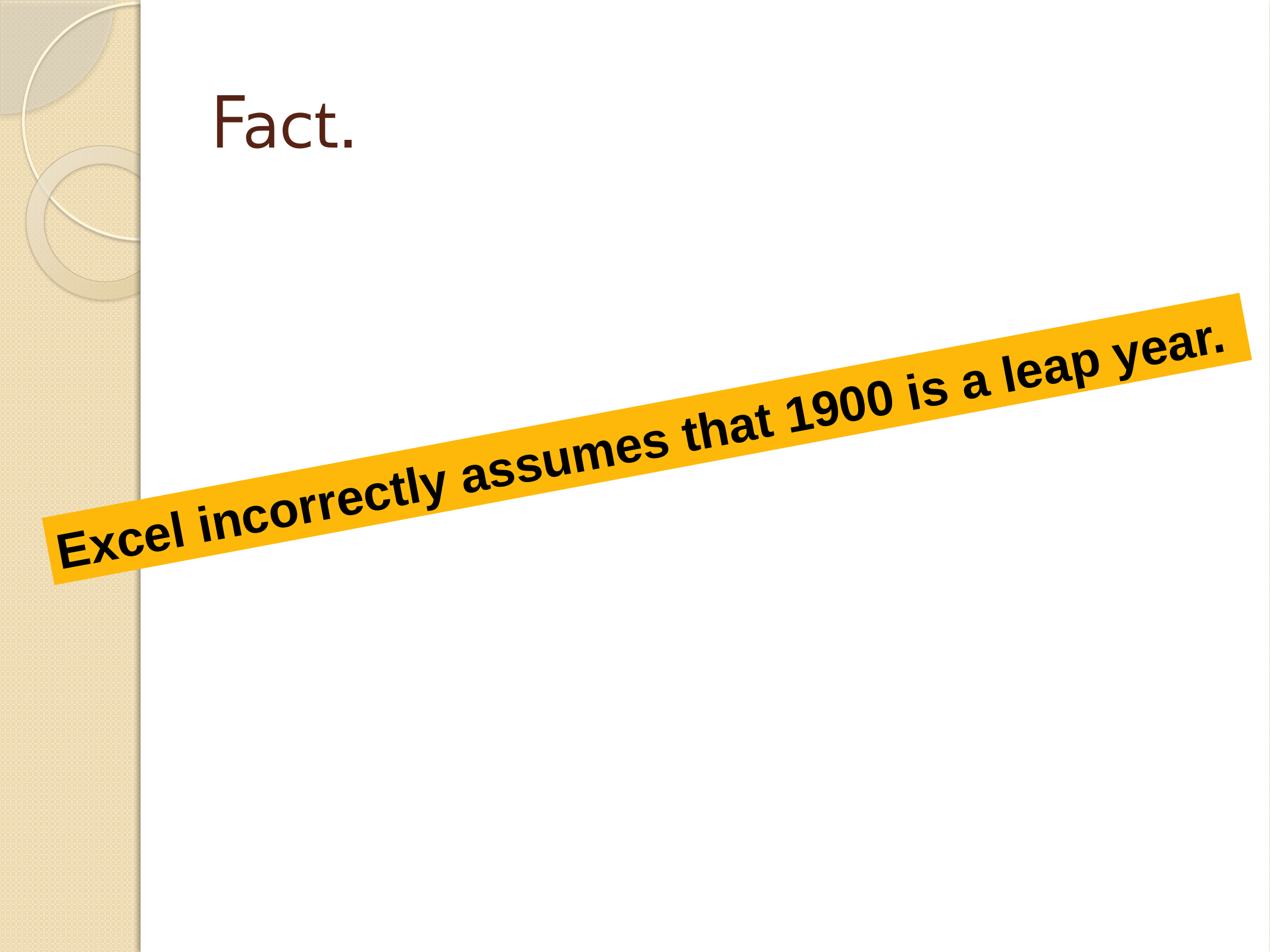

# Fact.
Excel incorrectly assumes that 1900 is a leap year.